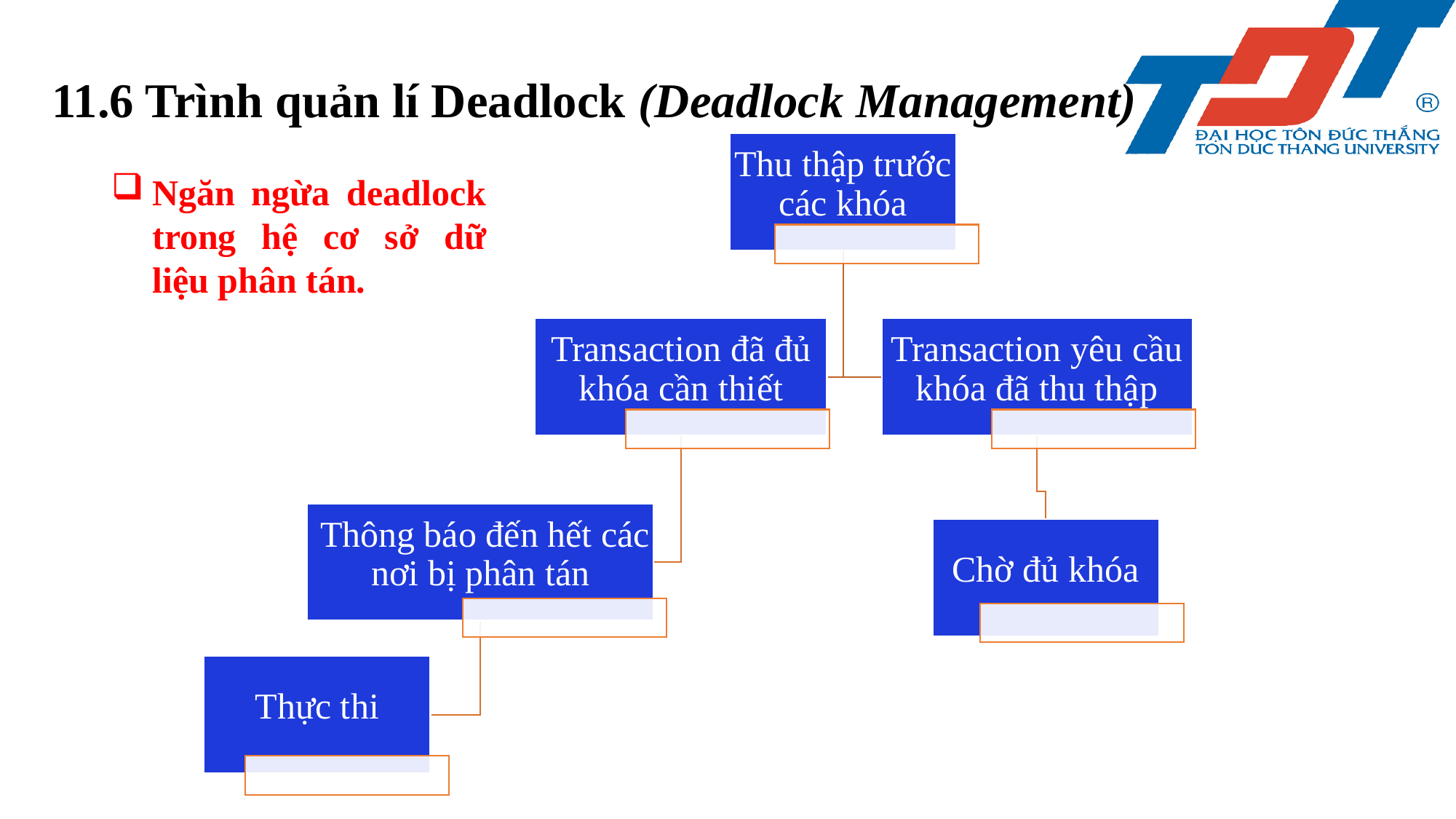

11.6 Trình quản lí Deadlock (Deadlock Management)
Thu thập trước các khóa

Transaction đã đủ khóa cần thiết

 Thông báo đến hết các nơi bị phân tán

Thực thi

Transaction yêu cầu khóa đã thu thập

Chờ đủ khóa

Ngăn ngừa deadlock trong hệ cơ sở dữ liệu phân tán.